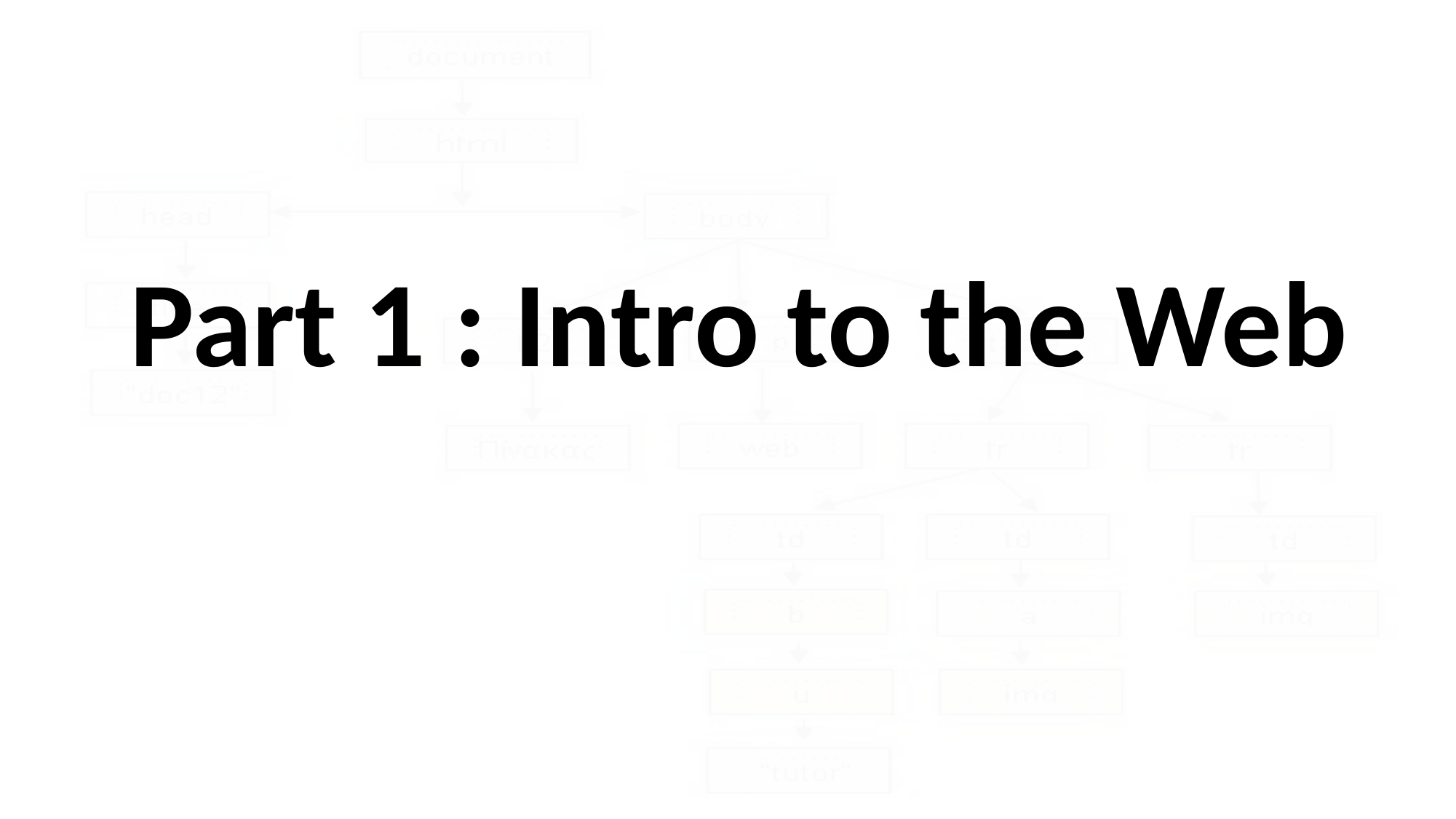

Part 1 : Intro to the Web